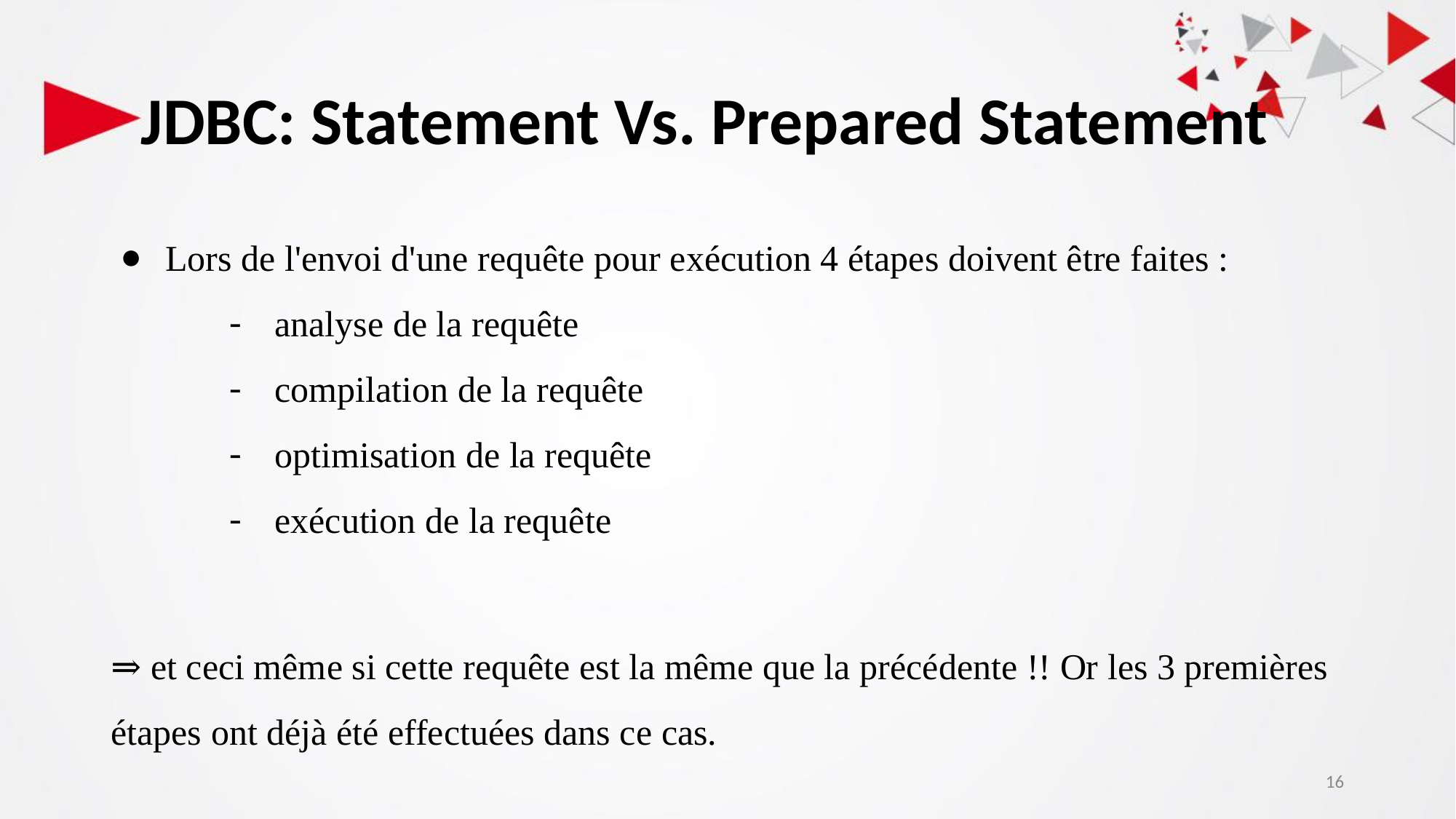

# JDBC: Statement Vs. Prepared Statement
Lors de l'envoi d'une requête pour exécution 4 étapes doivent être faites :
analyse de la requête
compilation de la requête
optimisation de la requête
exécution de la requête

⇒ et ceci même si cette requête est la même que la précédente !! Or les 3 premières étapes ont déjà été effectuées dans ce cas.
16